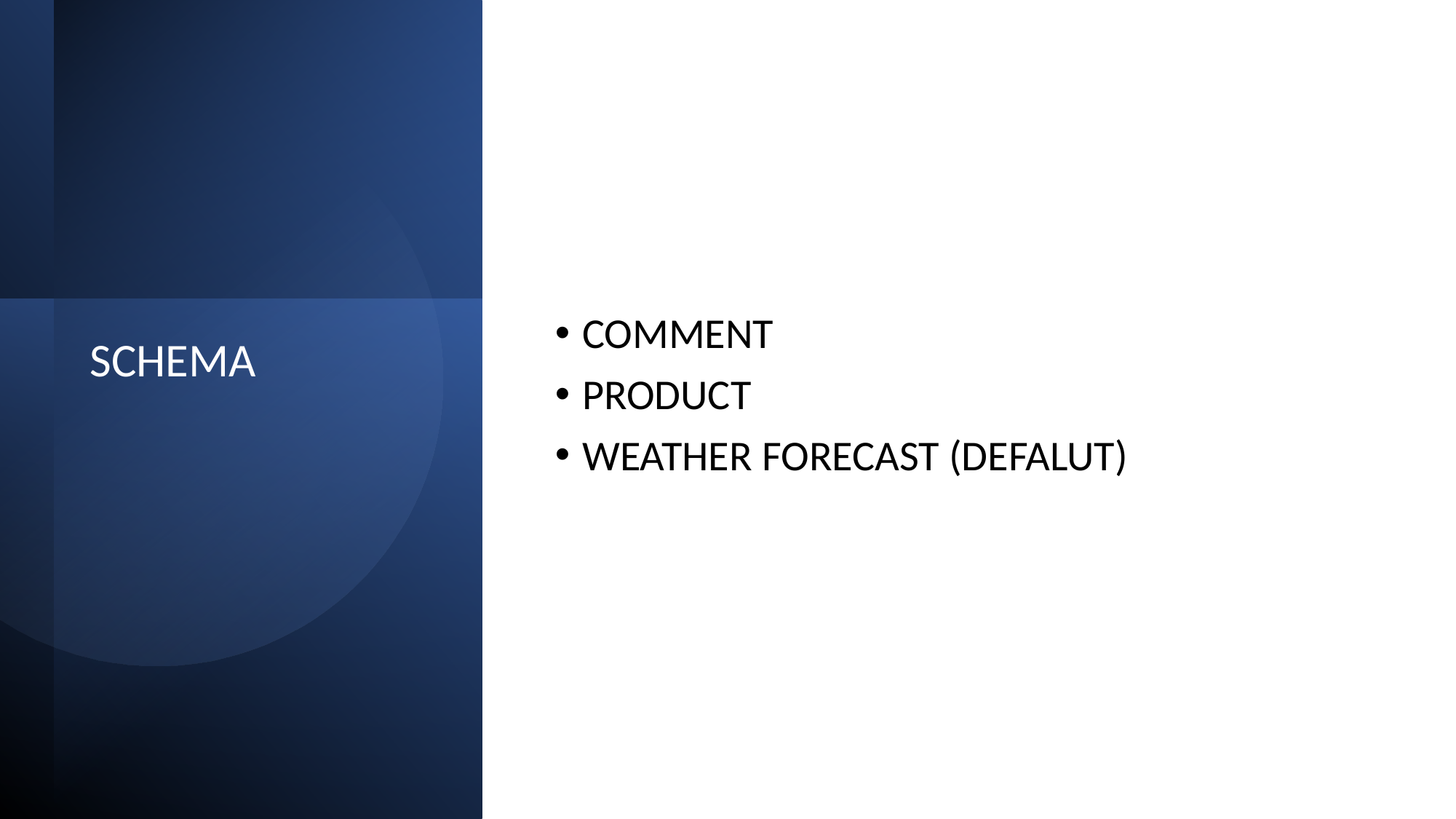

COMMENT
PRODUCT
WEATHER FORECAST (DEFALUT)

# SCHEMA